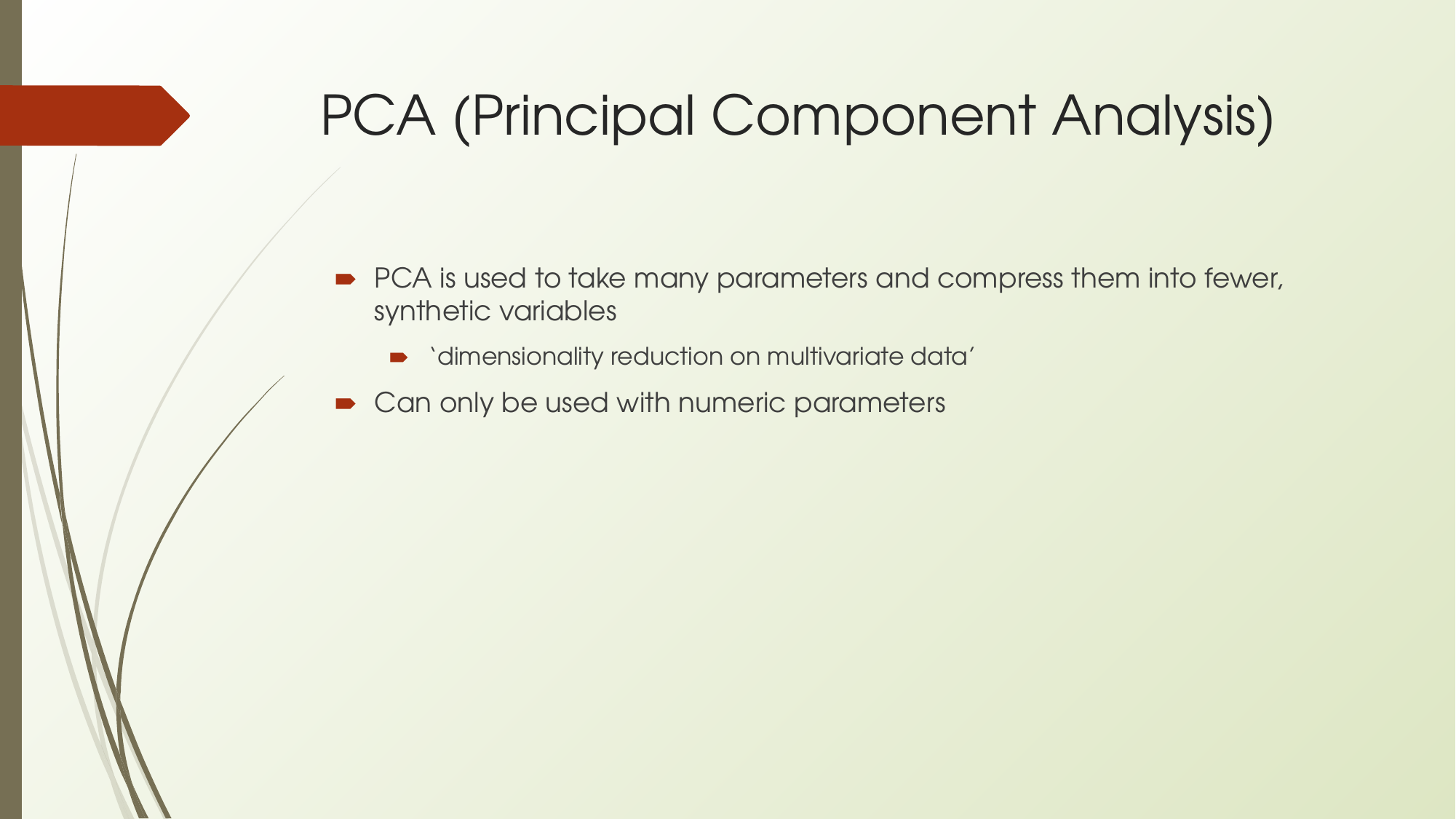

# PCA (Principal Component Analysis)
PCA is used to take many parameters and compress them into fewer, synthetic variables
‘dimensionality reduction on multivariate data’
Can only be used with numeric parameters